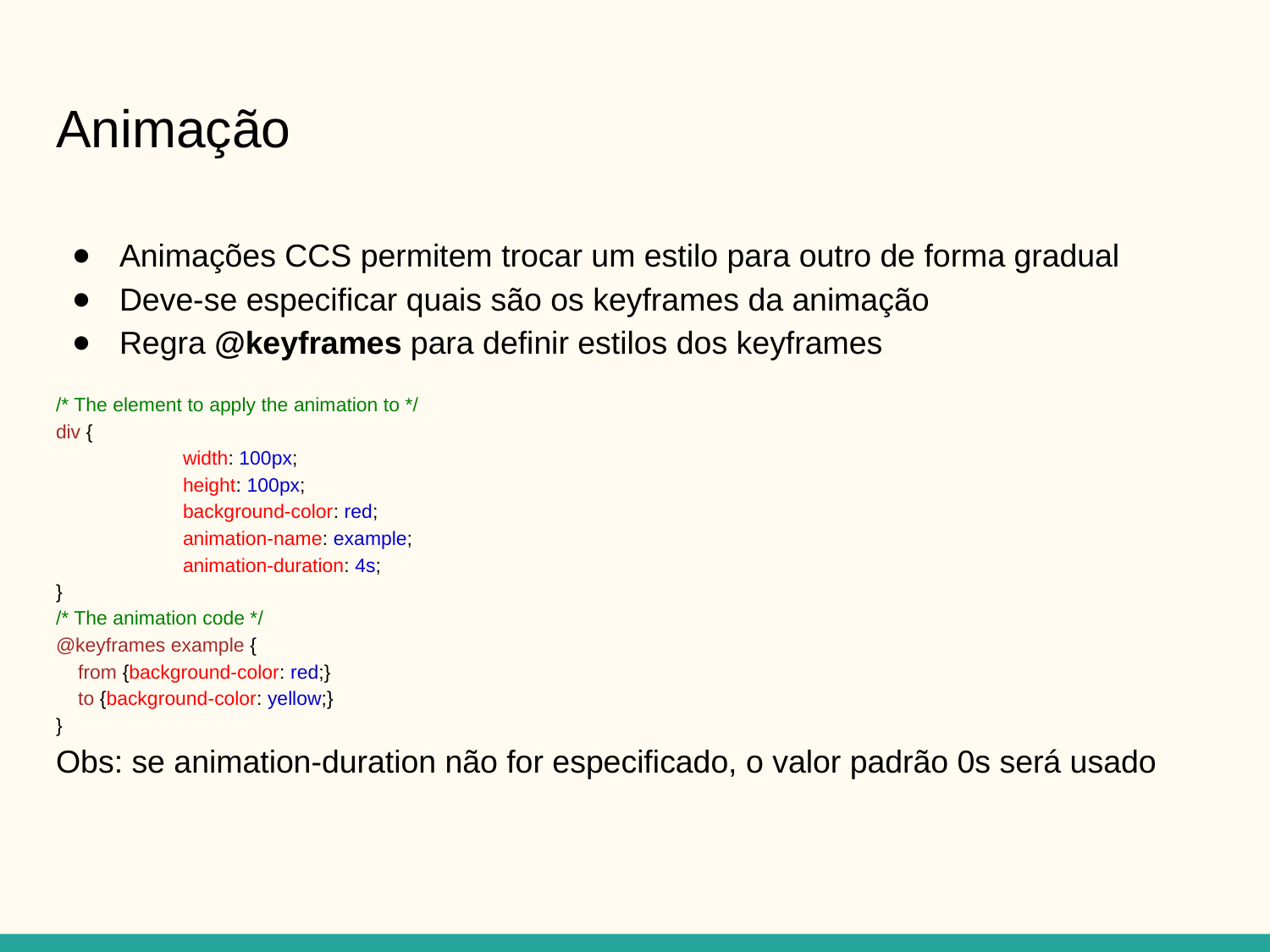

# Animação
Animações CCS permitem trocar um estilo para outro de forma gradual
Deve-se especificar quais são os keyframes da animação
Regra @keyframes para definir estilos dos keyframes
/* The element to apply the animation to */
div {
	width: 100px;
	height: 100px;
	background-color: red;
    	animation-name: example;
	animation-duration: 4s;
}
/* The animation code */
@keyframes example {
    from {background-color: red;}
    to {background-color: yellow;}
}
Obs: se animation-duration não for especificado, o valor padrão 0s será usado